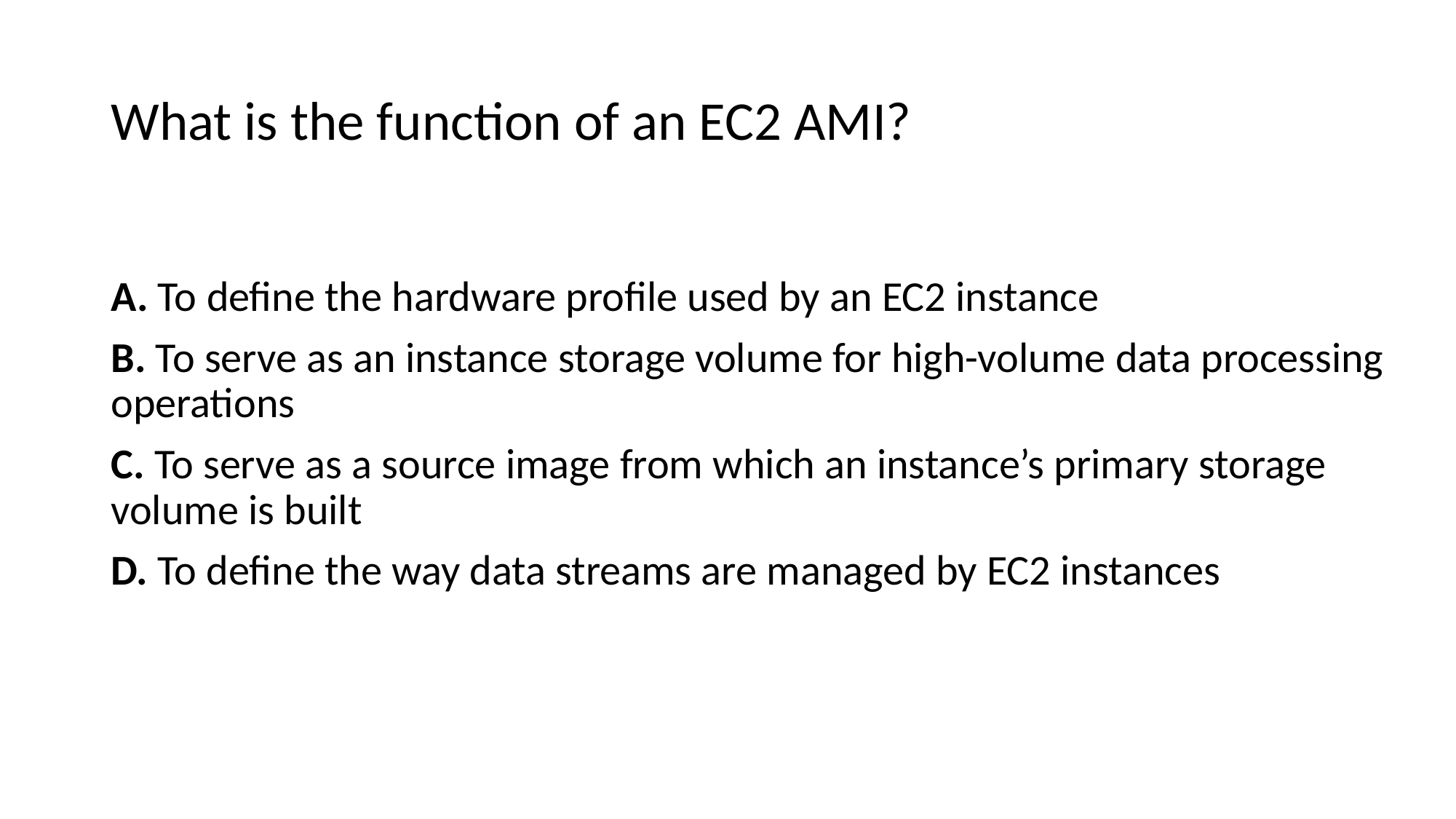

# What is the function of an EC2 AMI?
A. To define the hardware profile used by an EC2 instance
B. To serve as an instance storage volume for high-volume data processing operations
C. To serve as a source image from which an instance’s primary storage volume is built
D. To define the way data streams are managed by EC2 instances